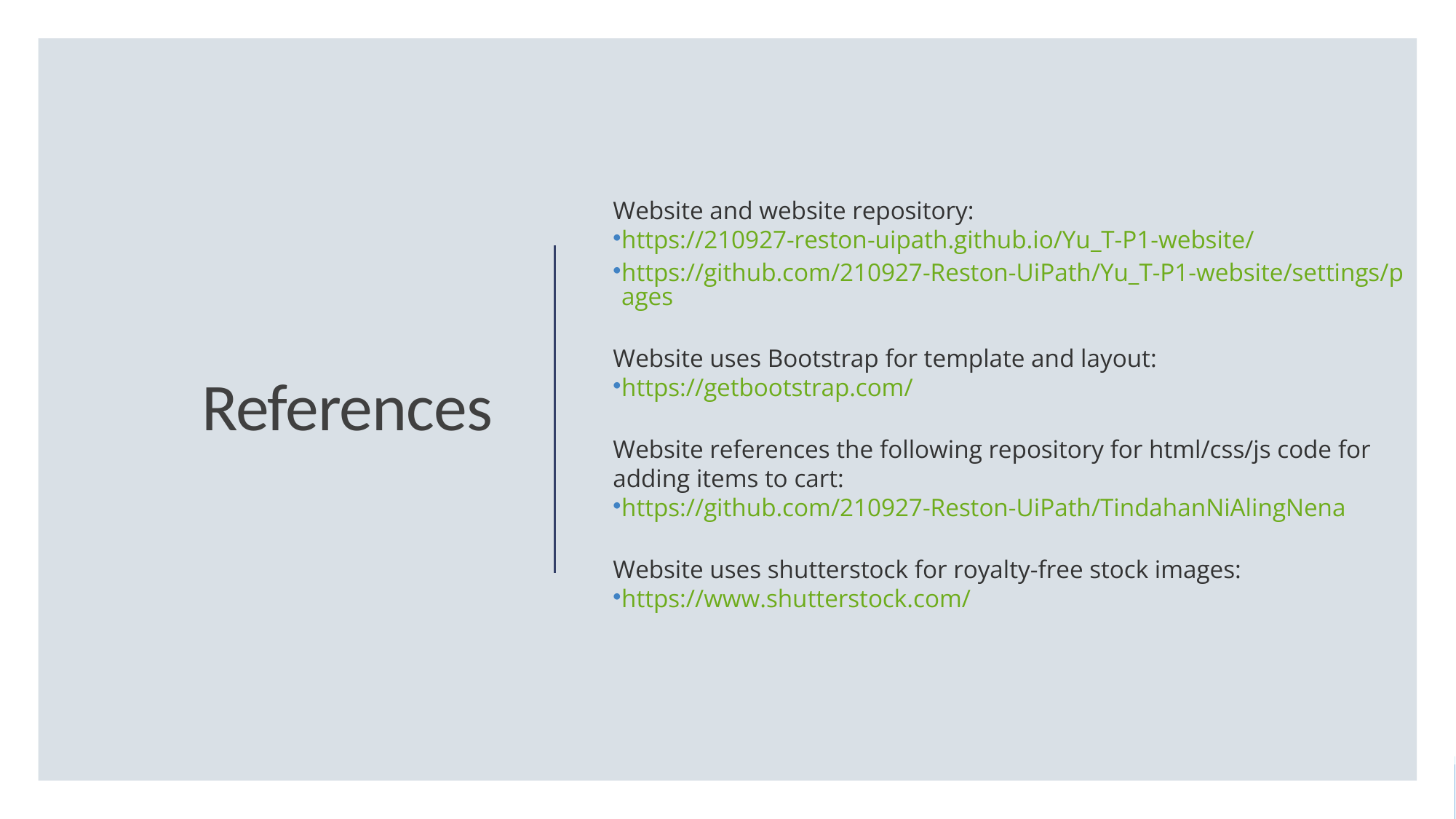

# References
Website and website repository:
https://210927-reston-uipath.github.io/Yu_T-P1-website/
https://github.com/210927-Reston-UiPath/Yu_T-P1-website/settings/pages

Website uses Bootstrap for template and layout:
https://getbootstrap.com/

Website references the following repository for html/css/js code for adding items to cart:
https://github.com/210927-Reston-UiPath/TindahanNiAlingNena

Website uses shutterstock for royalty-free stock images:
https://www.shutterstock.com/